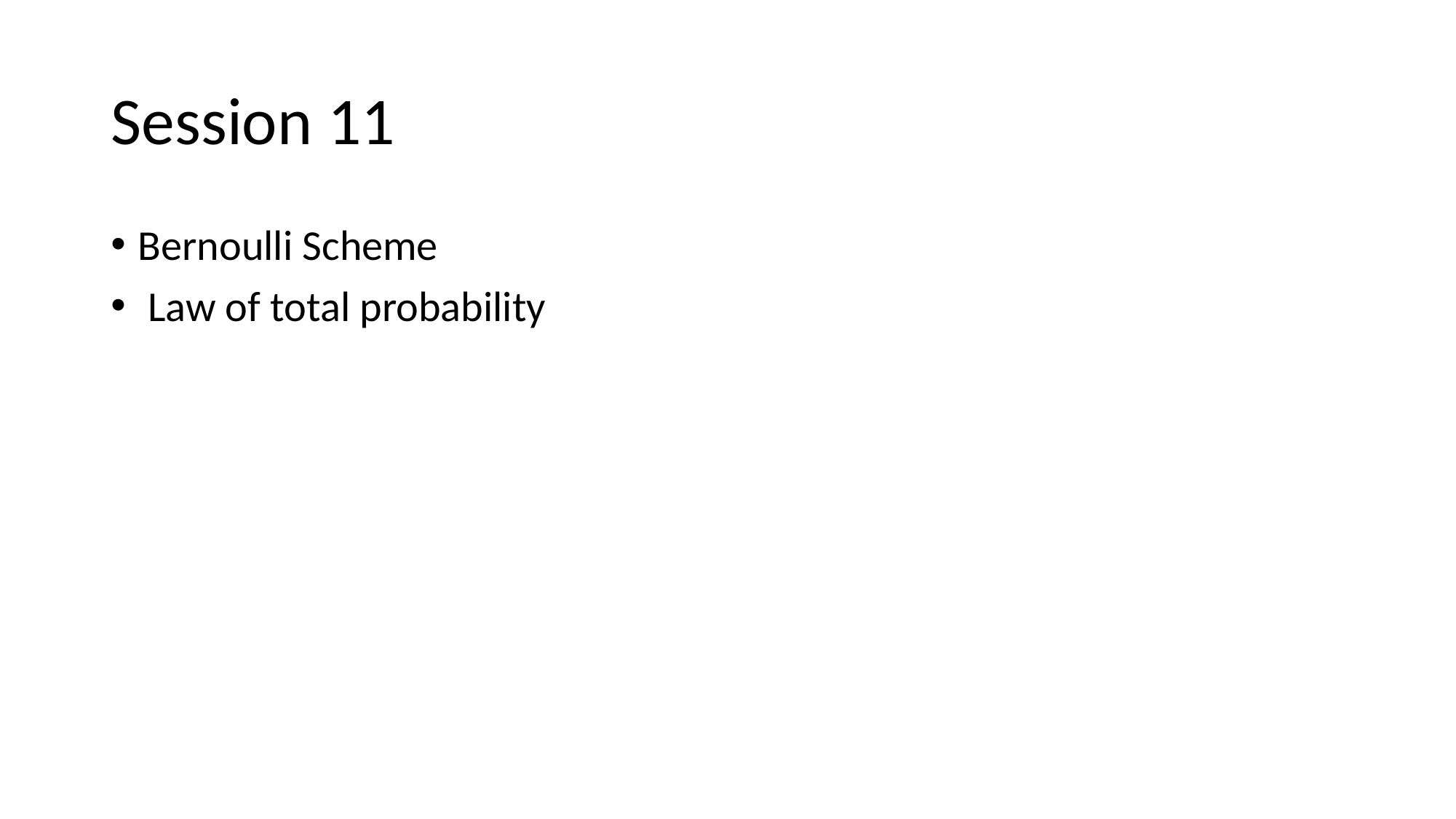

# Session 11
Bernoulli Scheme
 Law of total probability